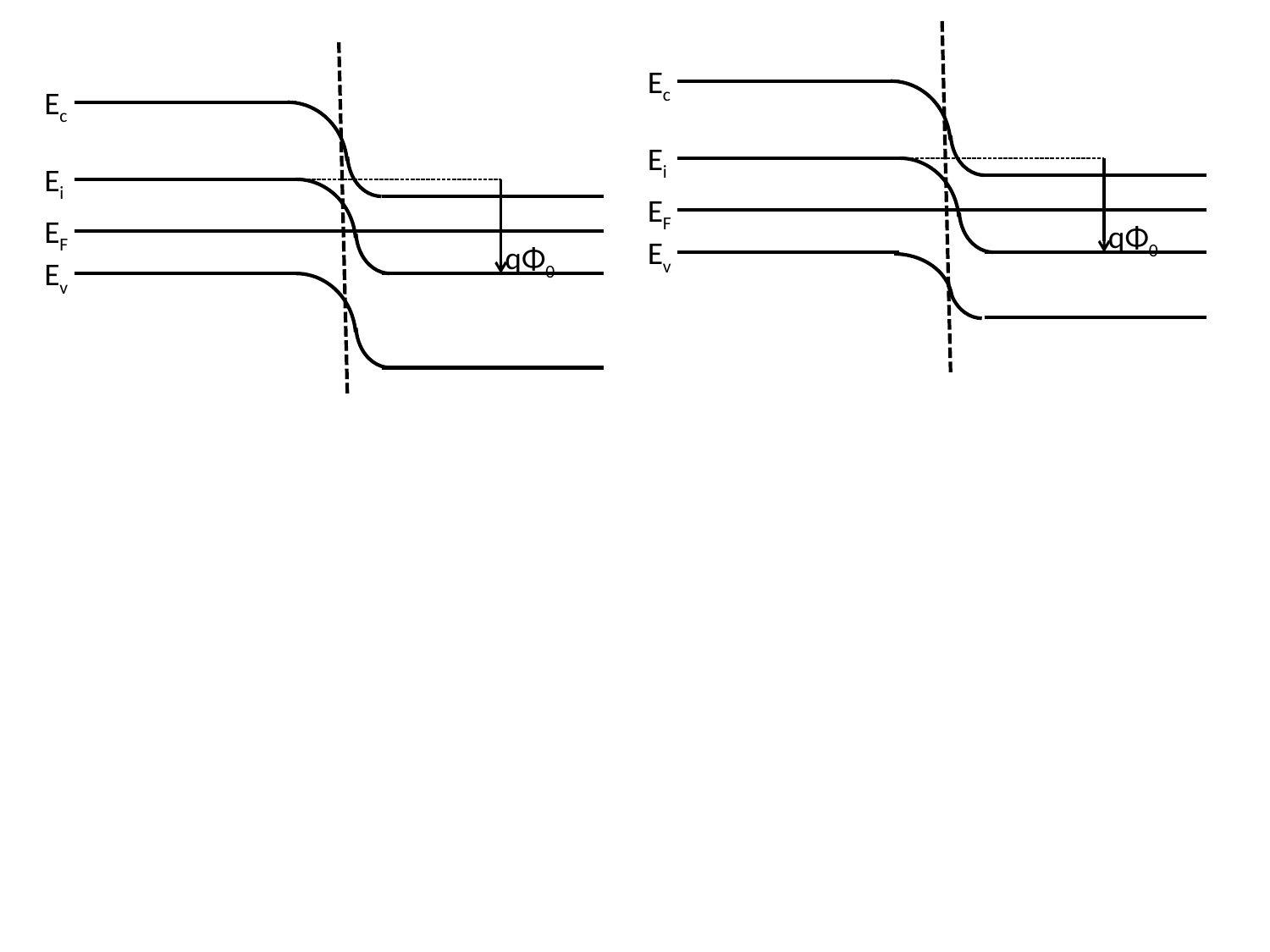

Ec
Ec

Ei
Ei

EF

EF
qΦ0
Ev
qΦ0

Ev